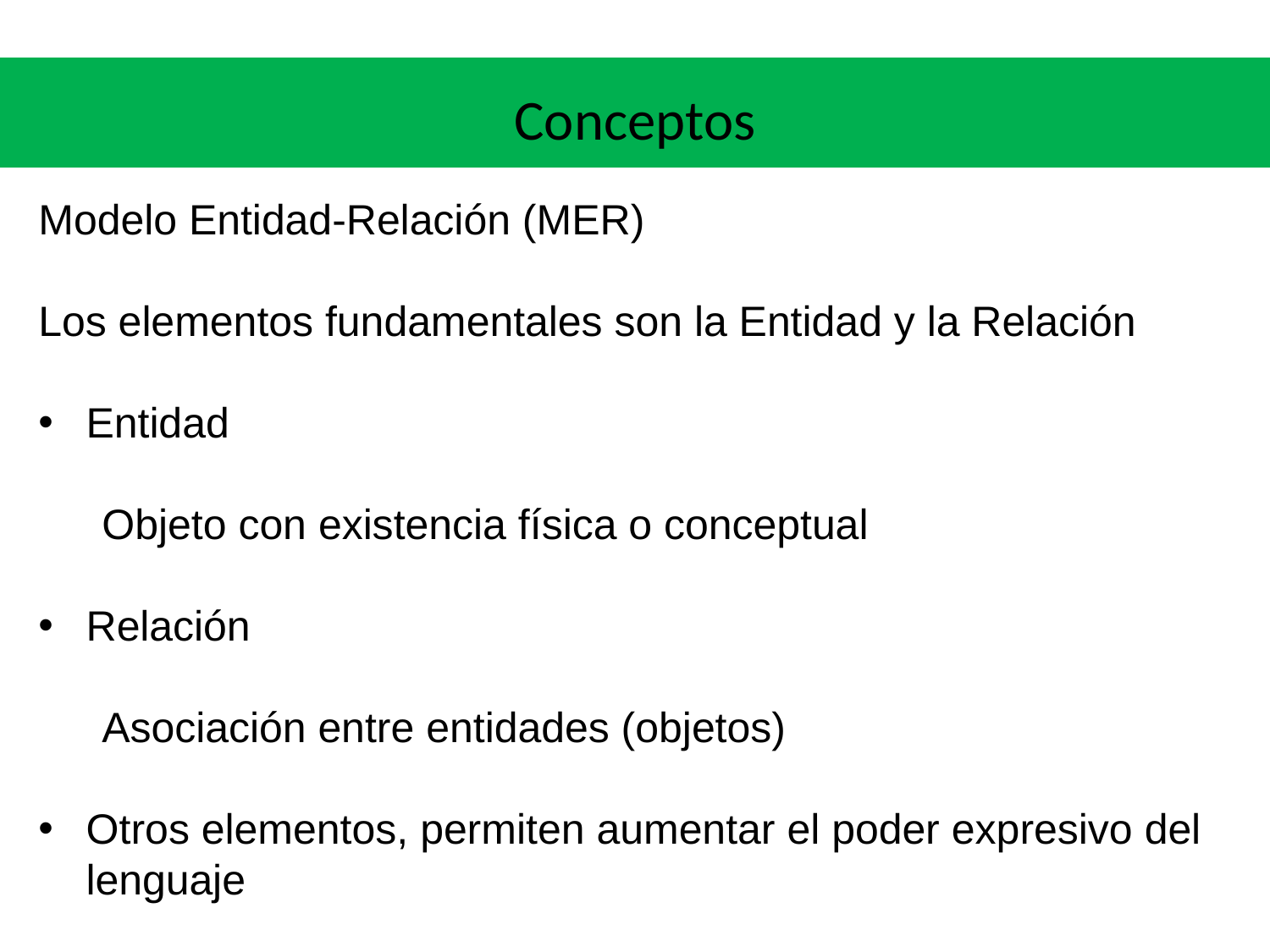

# Conceptos

Modelo Entidad-Relación (MER)

Los elementos fundamentales son la Entidad y la Relación

Entidad

Objeto con existencia física o conceptual

Relación

Asociación entre entidades (objetos)

Otros elementos, permiten aumentar el poder expresivo del lenguaje